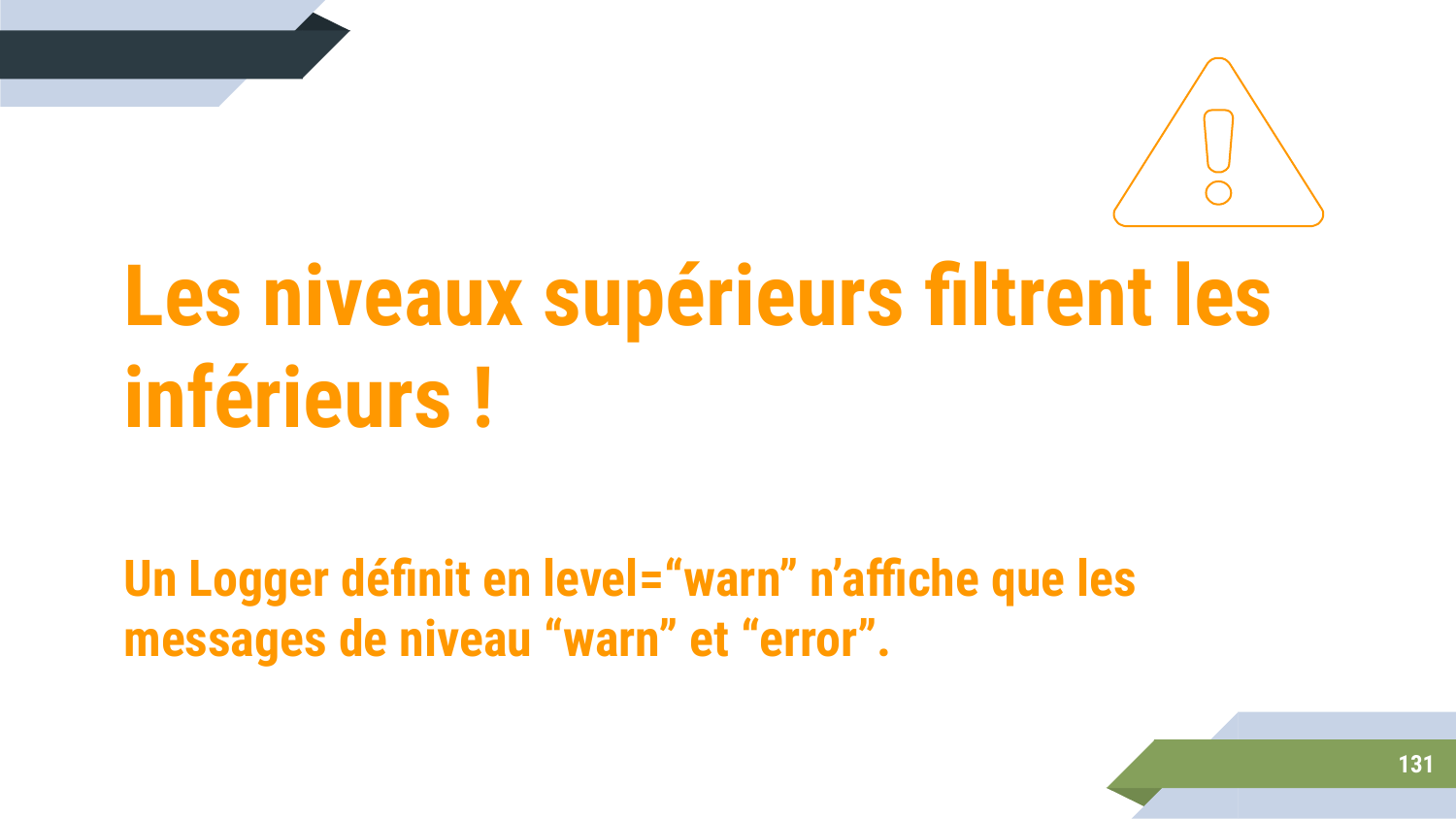

Les niveaux supérieurs filtrent les inférieurs !

Un Logger définit en level=“warn” n’affiche que les messages de niveau “warn” et “error”.
131